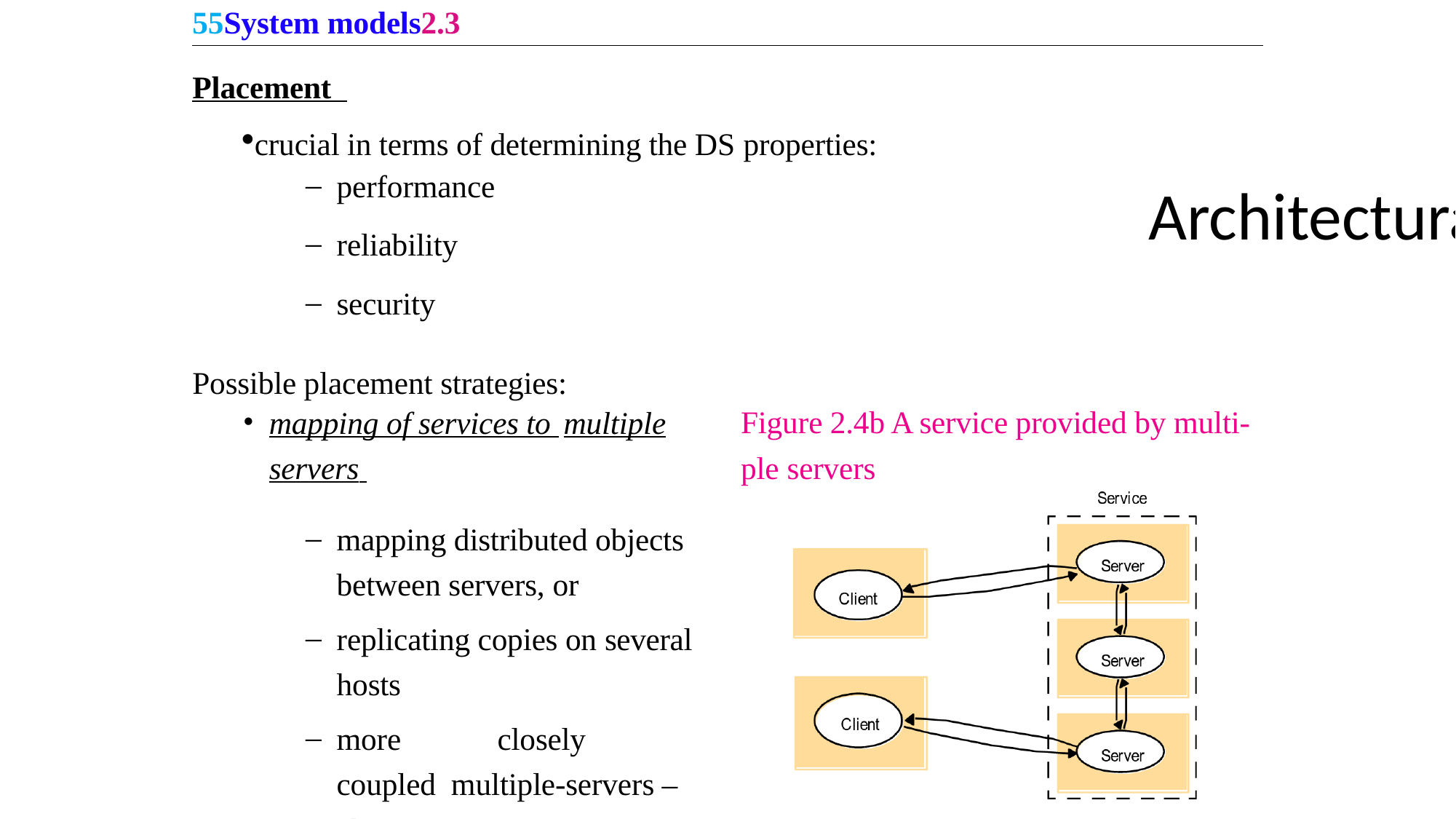

55System models2.3
Placement
crucial in terms of determining the DS properties:
performance
reliability
security

Architectural Models
Possible placement strategies:
mapping of services to multiple
servers
Figure 2.4b A service provided by multi-  ple servers

mapping distributed objects  between servers, or
replicating copies on several  hosts
more	closely	coupled  multiple-servers – cluster